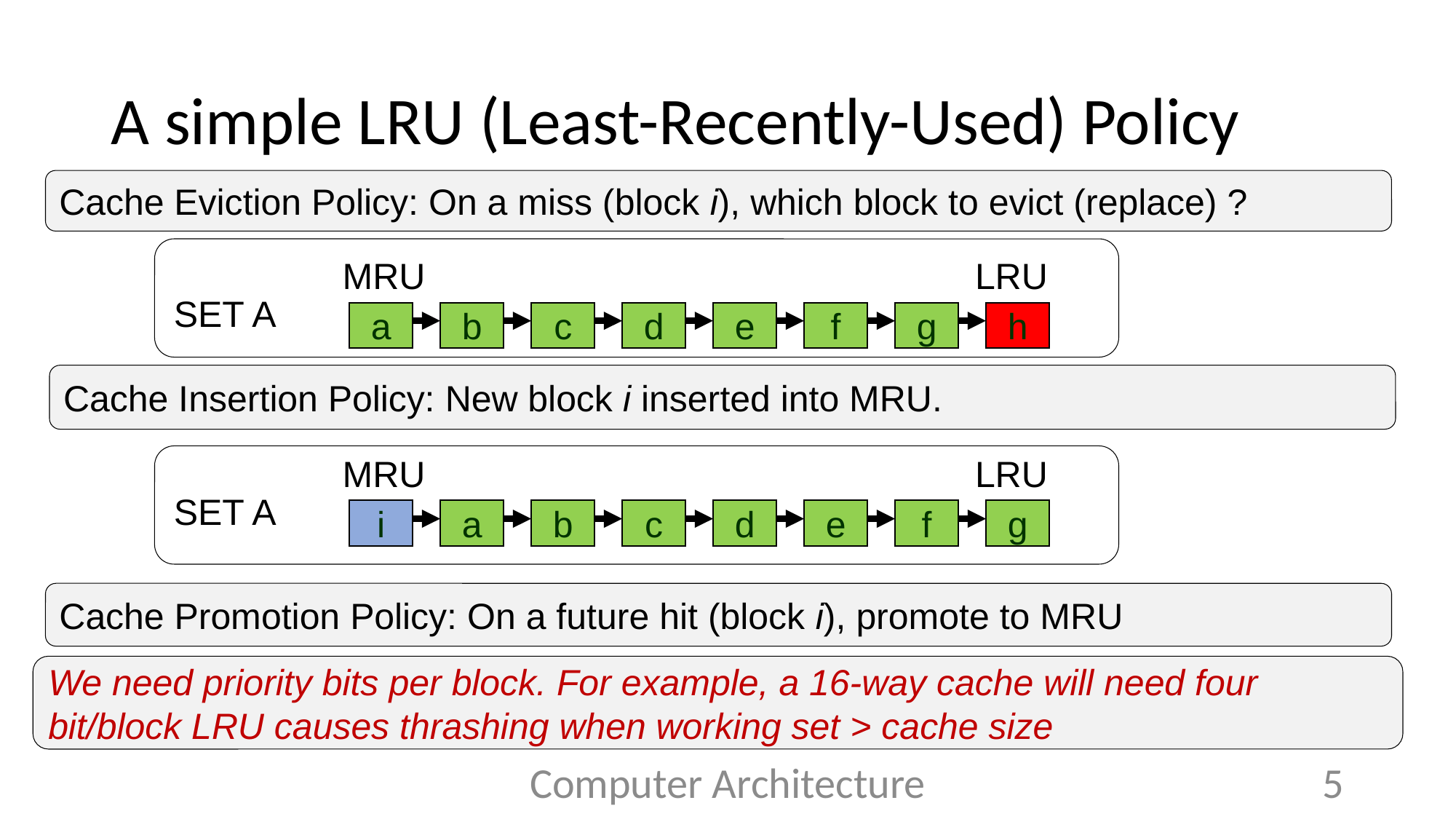

# A simple LRU (Least-Recently-Used) Policy
Cache Eviction Policy: On a miss (block i), which block to evict (replace) ?

MRU
LRU
a
b
c
d
e
f
g
h

SET A
Cache Insertion Policy: New block i inserted into MRU.

MRU
LRU
i
a
b
c
d
e
f
g

SET A
Cache Promotion Policy: On a future hit (block i), promote to MRU
We need priority bits per block. For example, a 16-way cache will need four bit/block LRU causes thrashing when working set > cache size
Computer Architecture
5